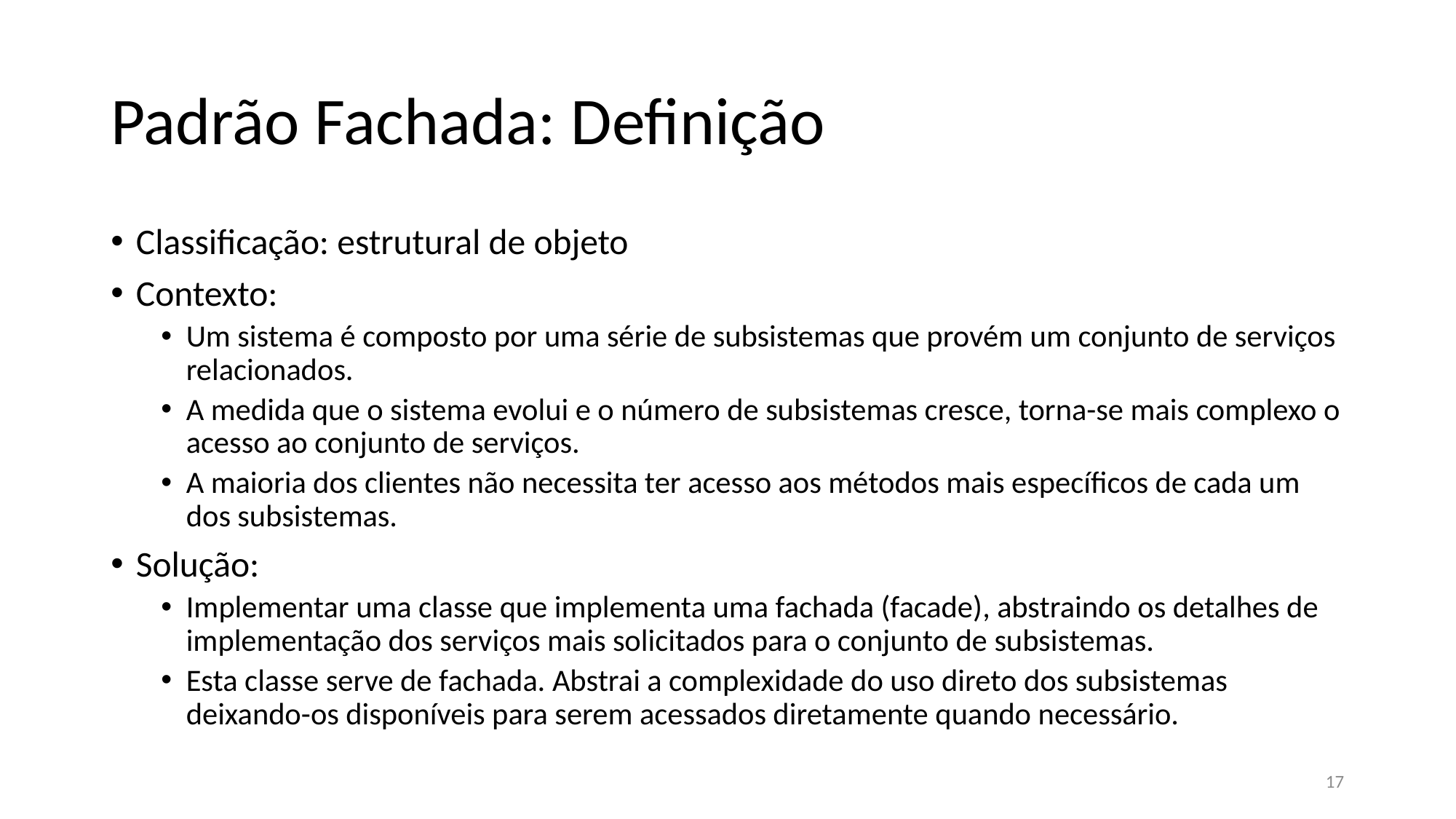

# Padrão Fachada: Definição
Classificação: estrutural de objeto
Contexto:
Um sistema é composto por uma série de subsistemas que provém um conjunto de serviços relacionados.
A medida que o sistema evolui e o número de subsistemas cresce, torna-se mais complexo o acesso ao conjunto de serviços.
A maioria dos clientes não necessita ter acesso aos métodos mais específicos de cada um dos subsistemas.
Solução:
Implementar uma classe que implementa uma fachada (facade), abstraindo os detalhes de implementação dos serviços mais solicitados para o conjunto de subsistemas.
Esta classe serve de fachada. Abstrai a complexidade do uso direto dos subsistemas deixando-os disponíveis para serem acessados diretamente quando necessário.
17